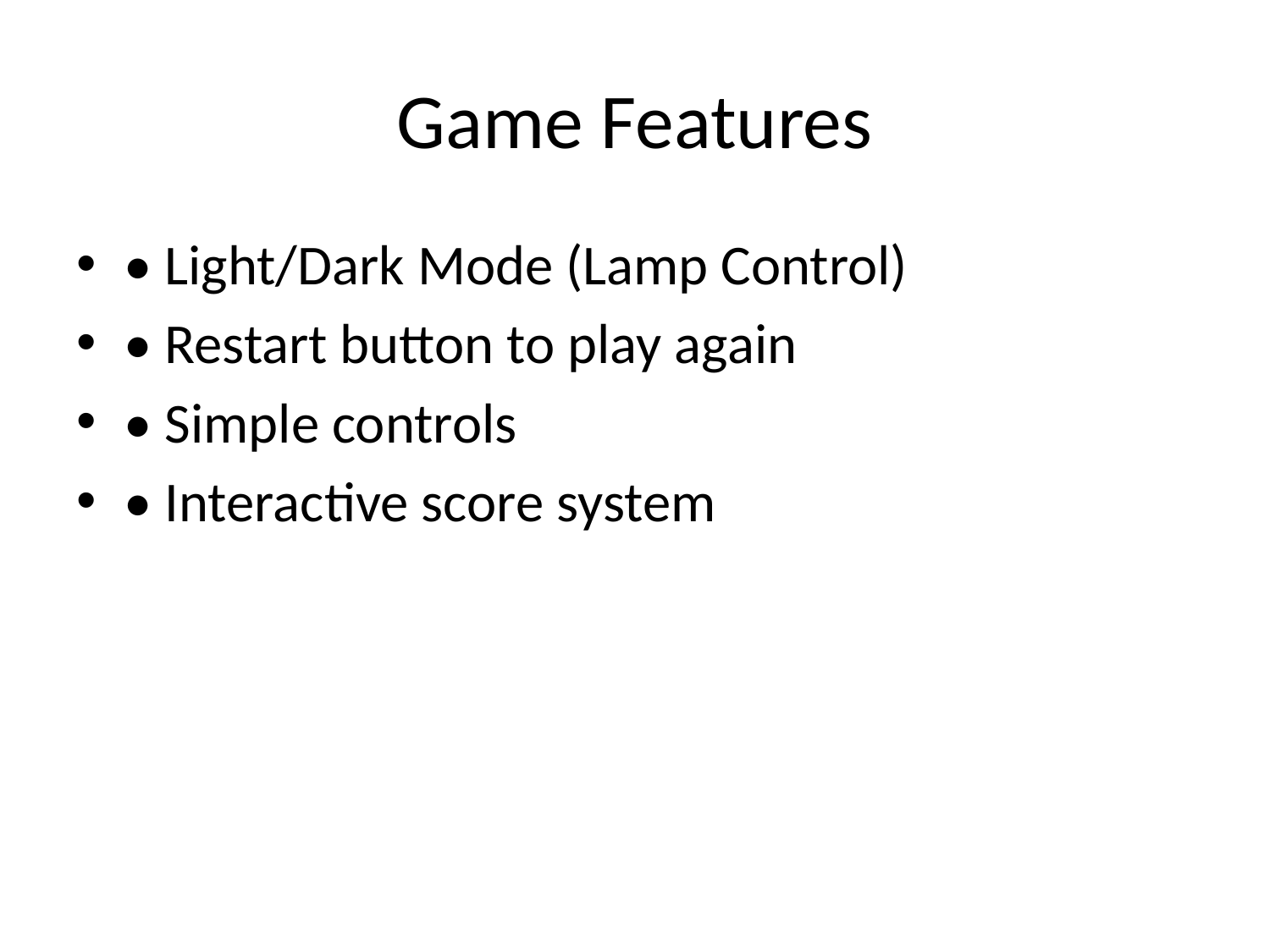

# Game Features
• Light/Dark Mode (Lamp Control)
• Restart button to play again
• Simple controls
• Interactive score system